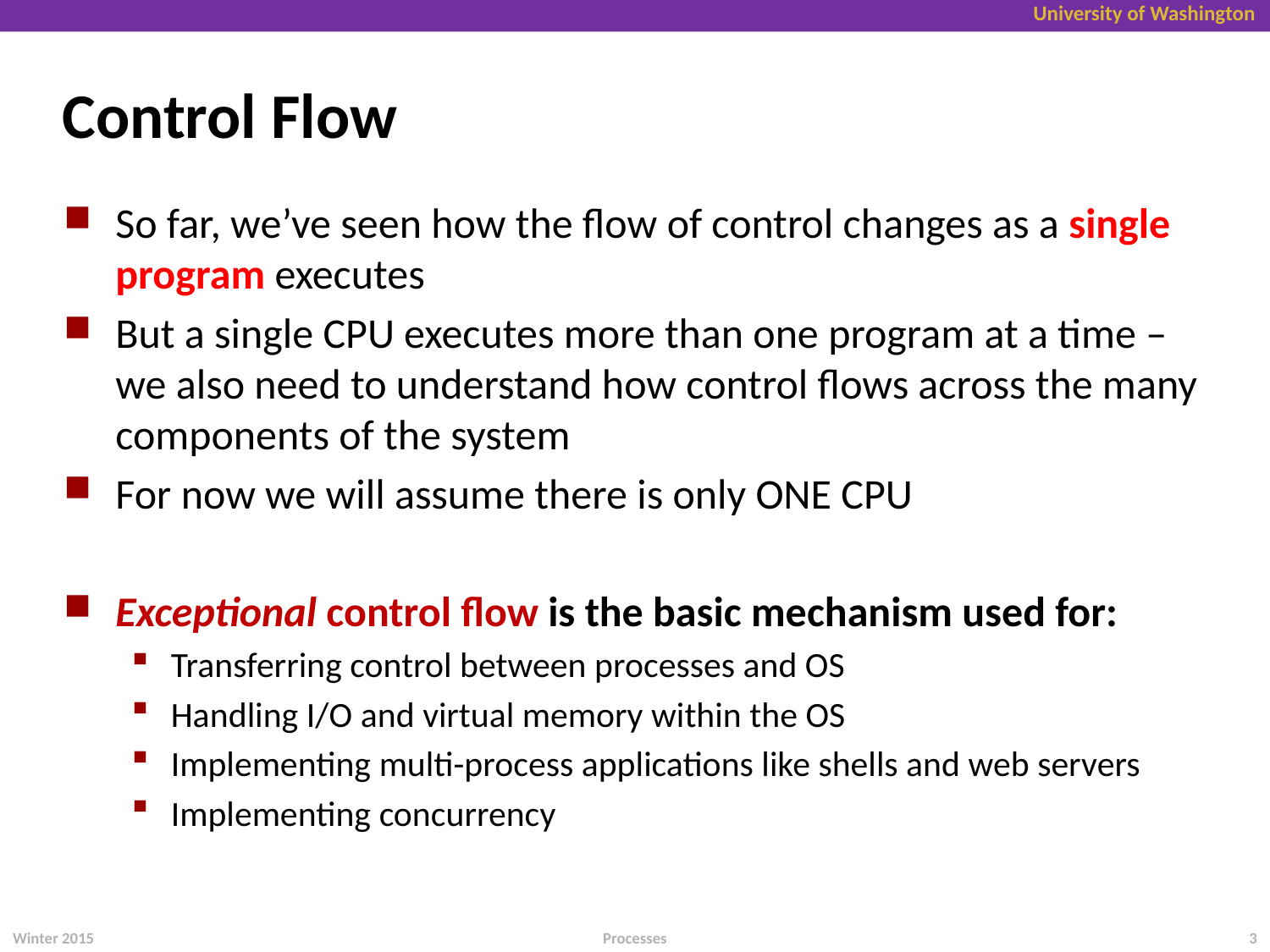

# Control Flow
So far, we’ve seen how the flow of control changes as a single program executes
But a single CPU executes more than one program at a time – we also need to understand how control flows across the many components of the system
For now we will assume there is only ONE CPU

Exceptional control flow is the basic mechanism used for:
Transferring control between processes and OS
Handling I/O and virtual memory within the OS
Implementing multi-process applications like shells and web servers
Implementing concurrency

Winter 2015
3
Processes